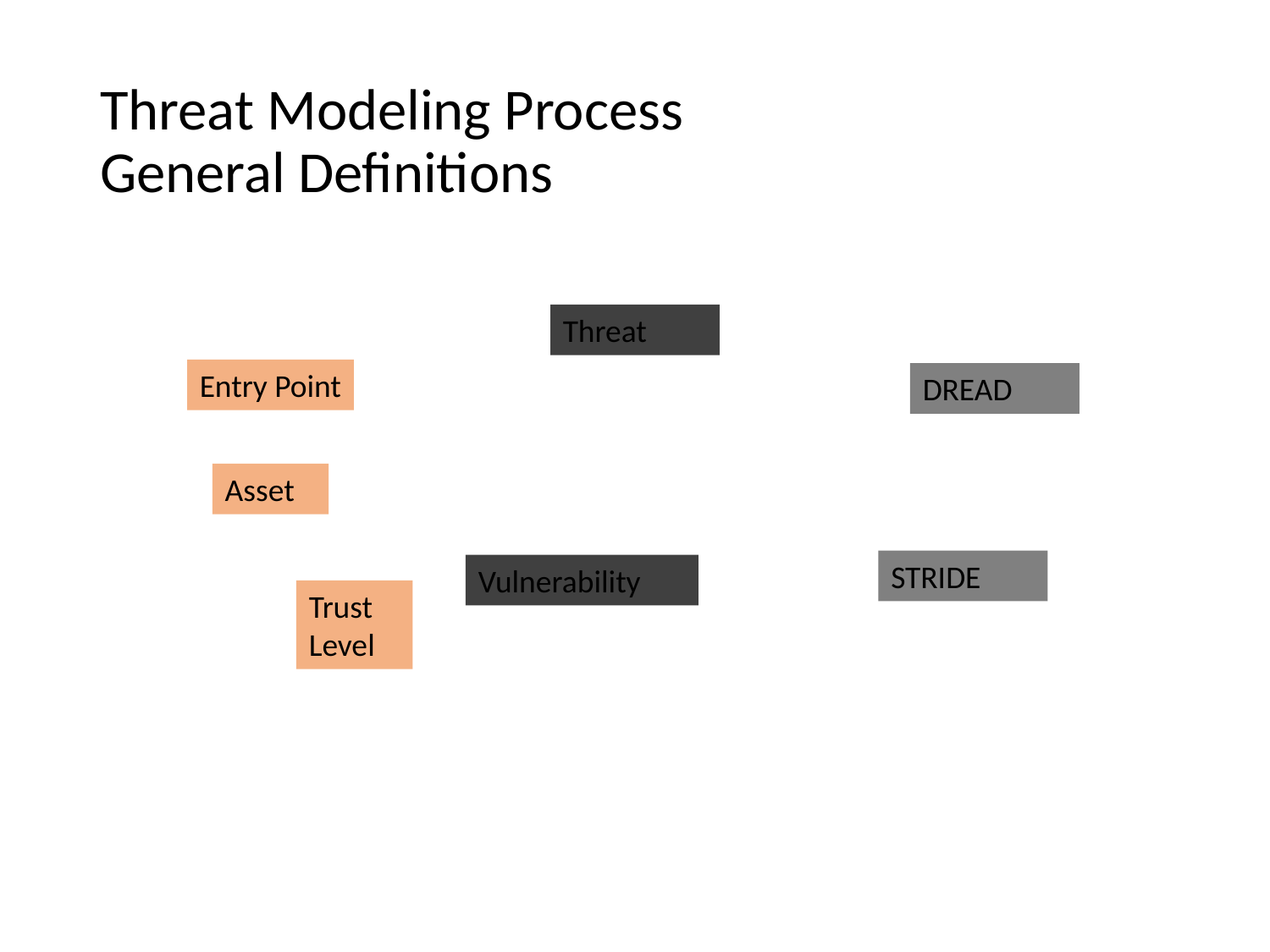

# Threat Modeling Process General Definitions
Threat
Entry Point
DREAD
Asset
STRIDE
Vulnerability
Trust Level